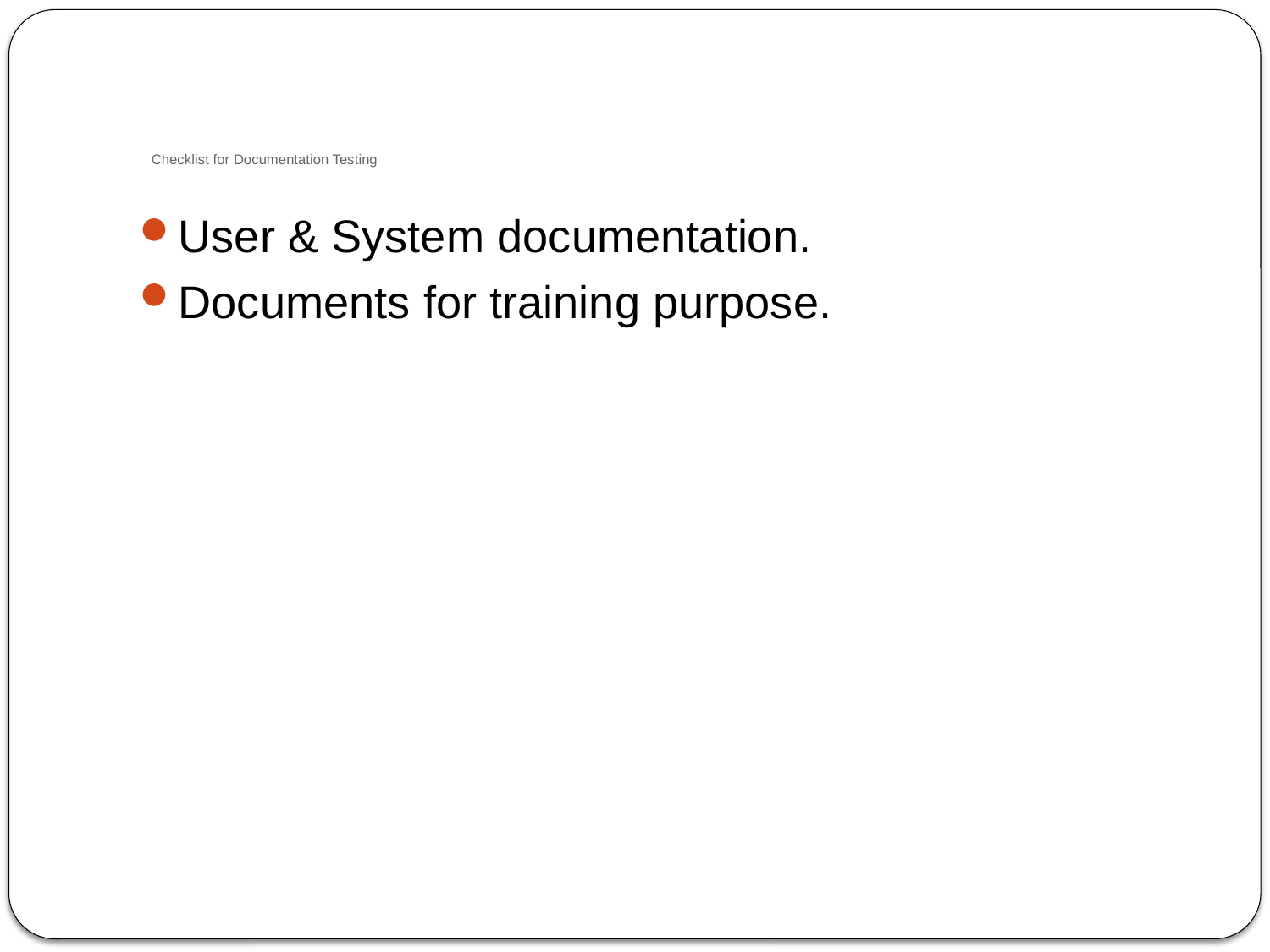

# Checklist for Documentation Testing
User & System documentation.
Documents for training purpose.